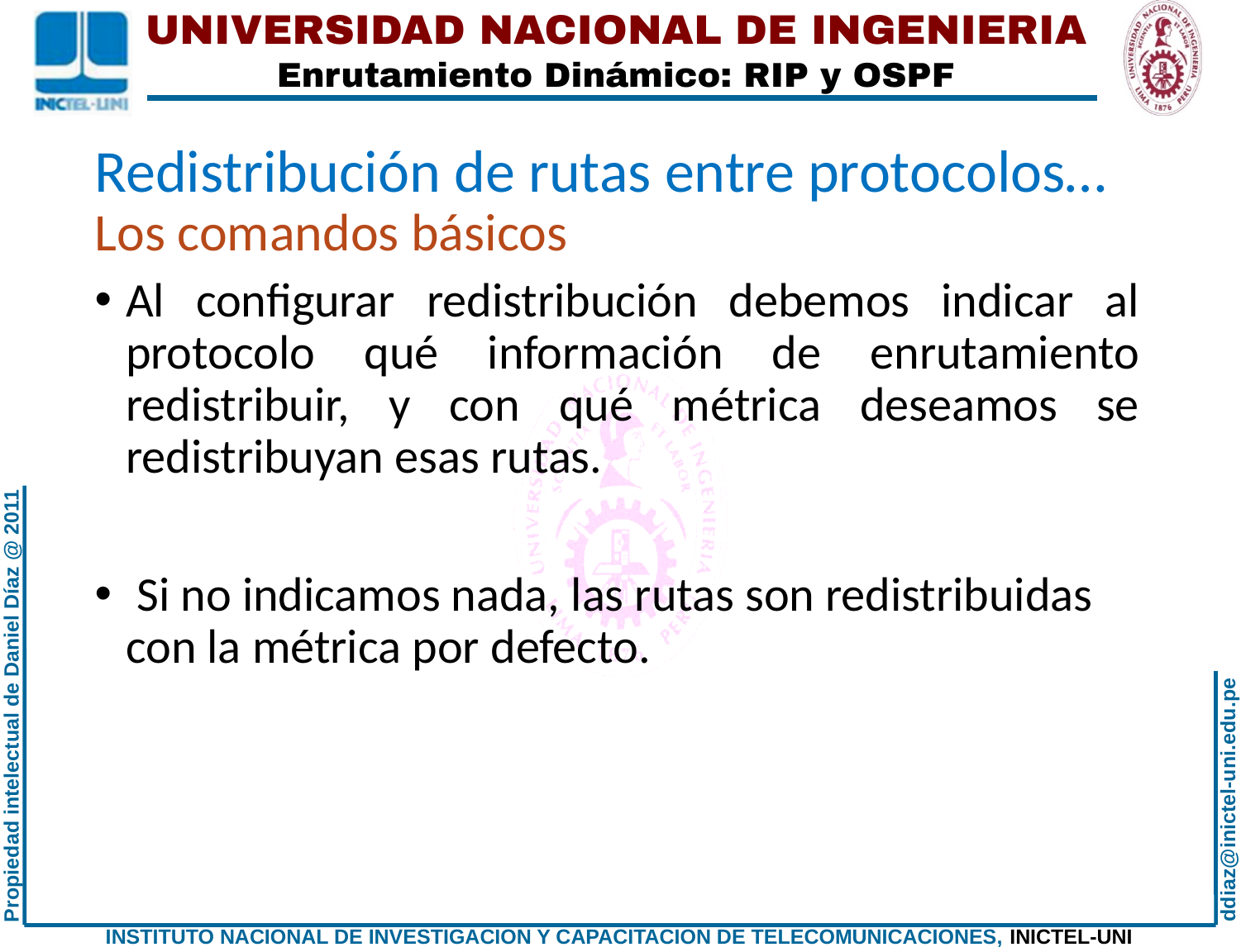

# Redistribución de rutas entre protocolos… Los comandos básicos
Al configurar redistribución debemos indicar al protocolo qué información de enrutamiento redistribuir, y con qué métrica deseamos se redistribuyan esas rutas.

 Si no indicamos nada, las rutas son redistribuidas con la métrica por defecto.